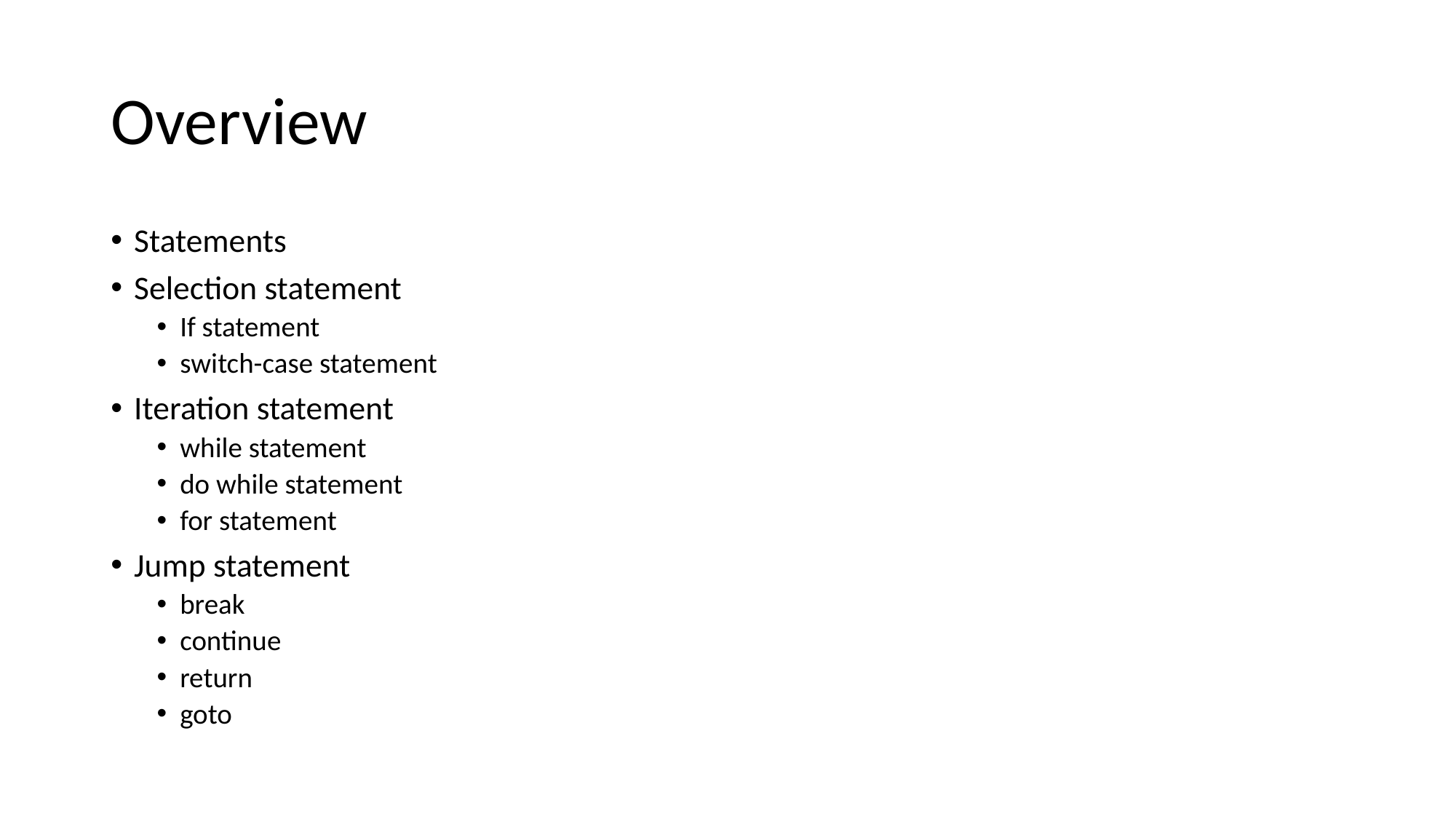

# Overview
Statements
Selection statement
If statement
switch-case statement
Iteration statement
while statement
do while statement
for statement
Jump statement
break
continue
return
goto